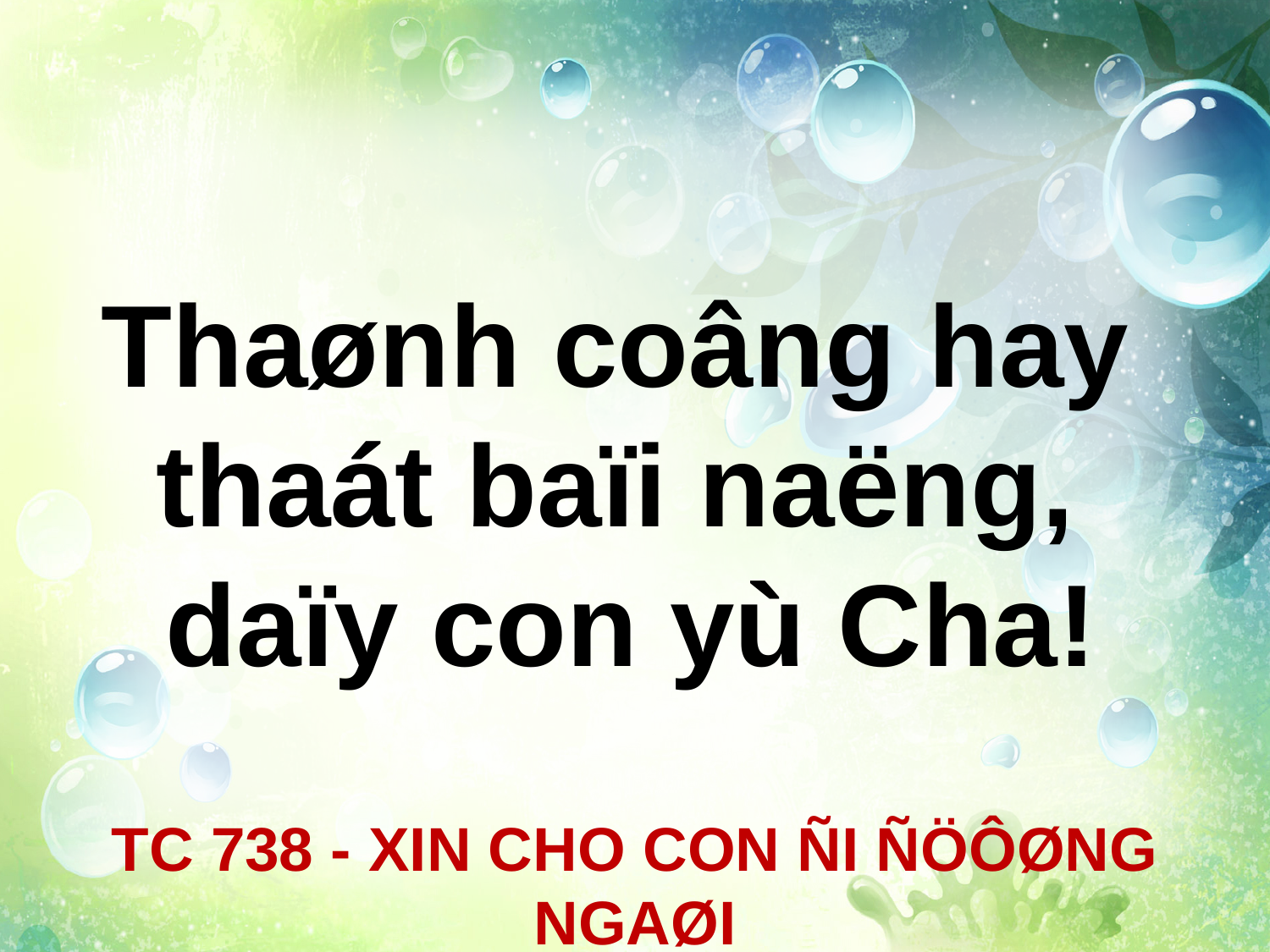

Thaønh coâng hay
thaát baïi naëng,
daïy con yù Cha!
TC 738 - XIN CHO CON ÑI ÑÖÔØNG NGAØI